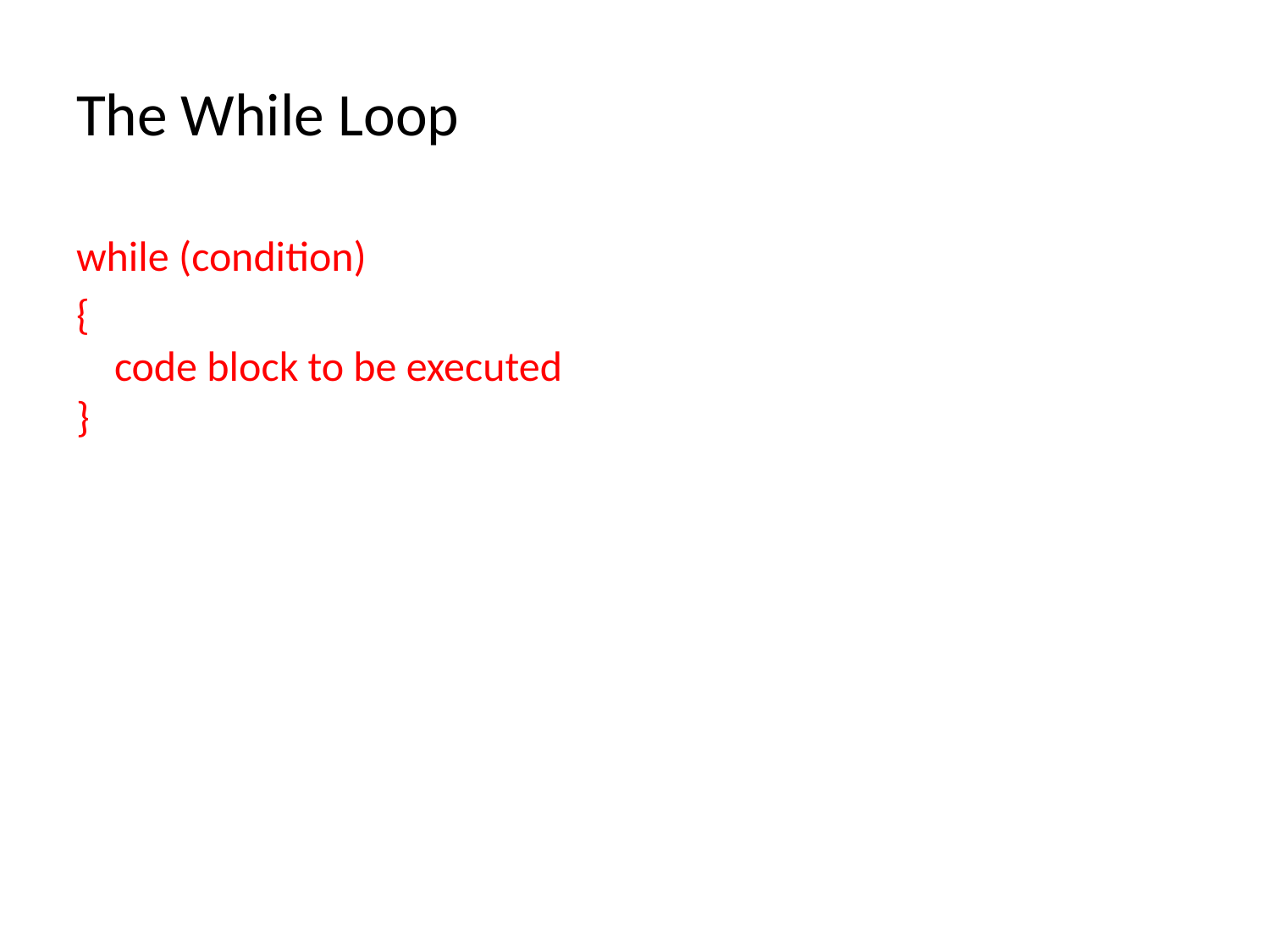

# The While Loop
while (condition)
{
    code block to be executed
}